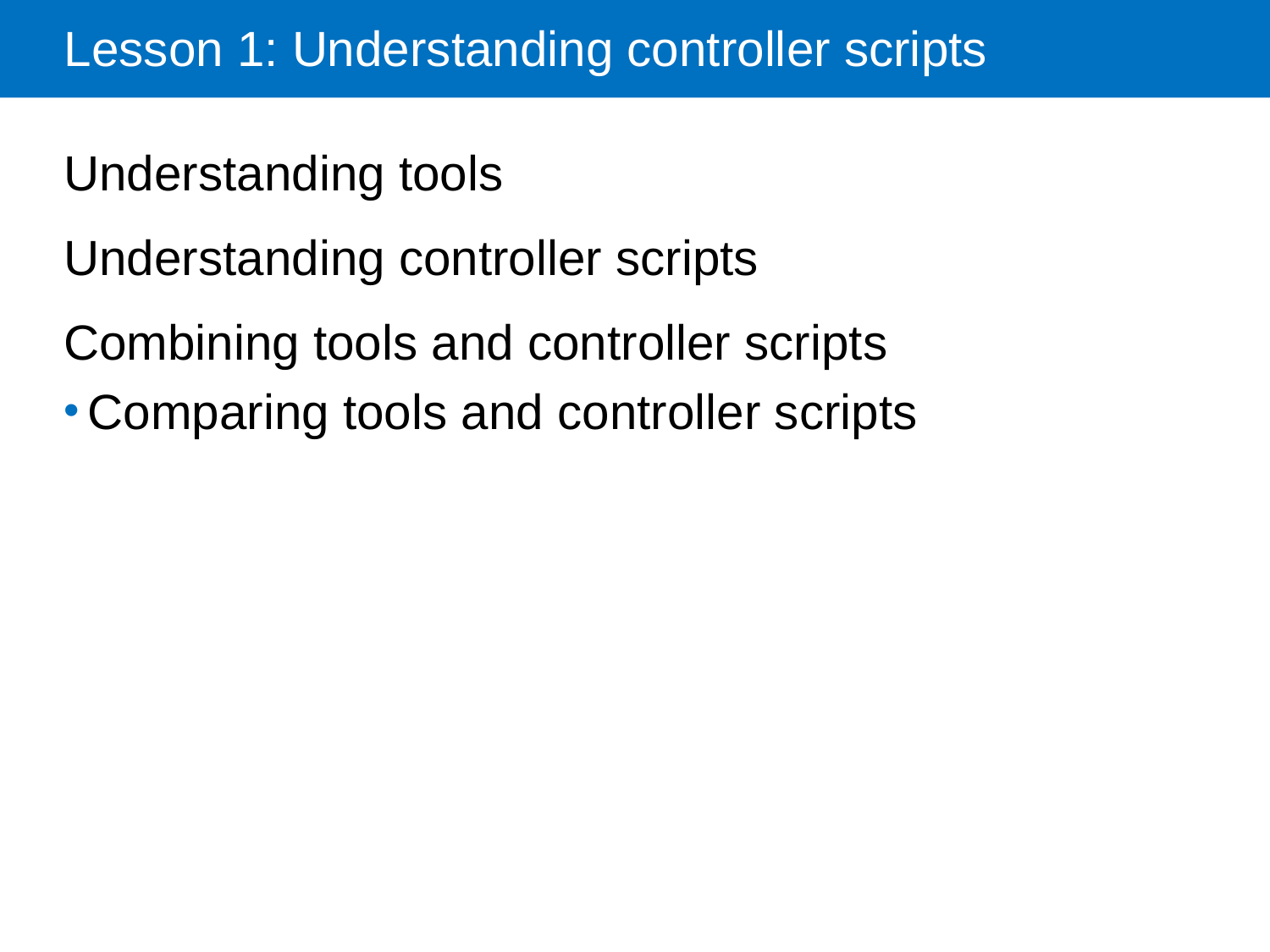

# Lesson 1: Understanding controller scripts
Understanding tools
Understanding controller scripts
Combining tools and controller scripts
Comparing tools and controller scripts